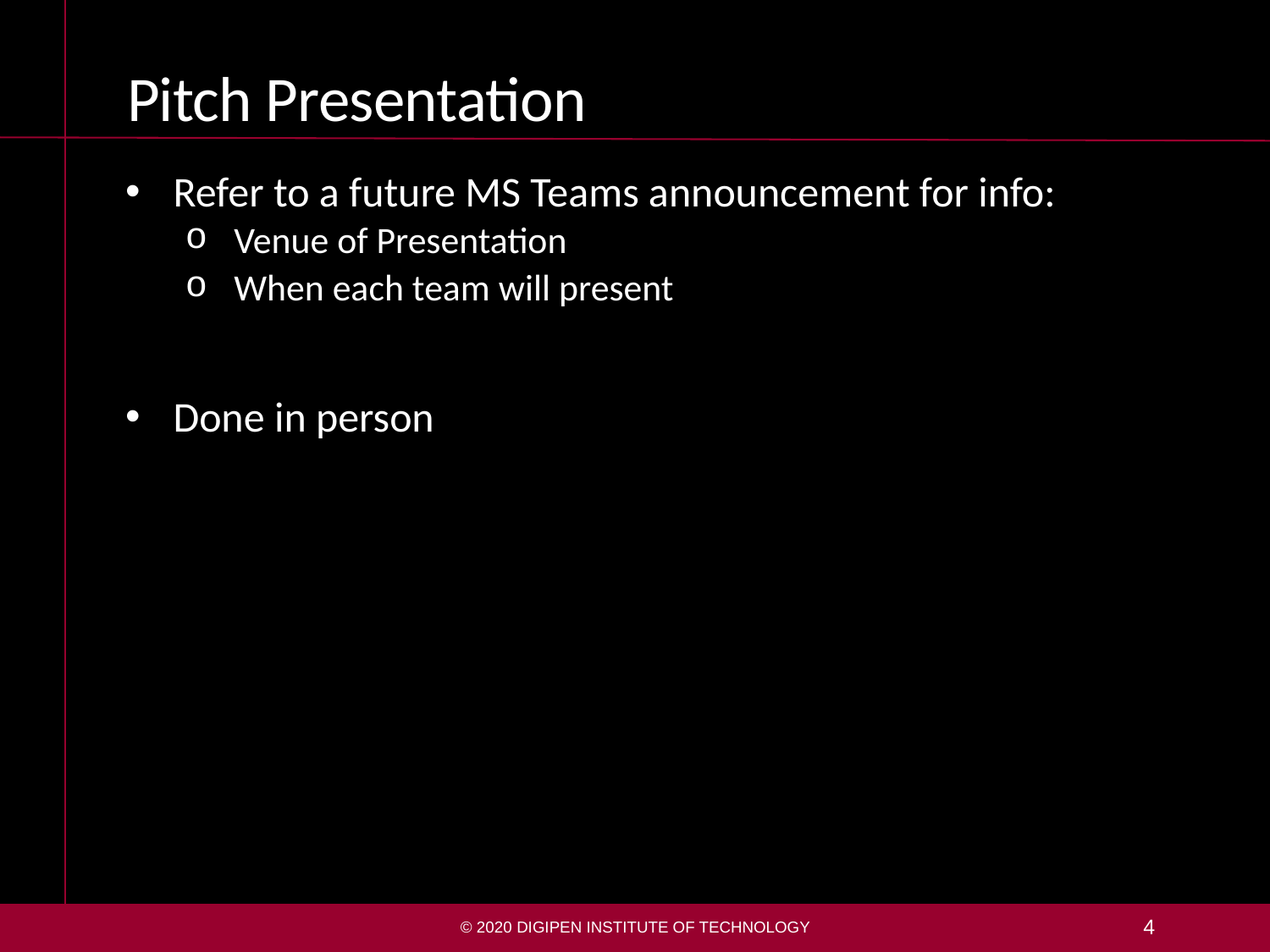

# Pitch Presentation
Refer to a future MS Teams announcement for info:
Venue of Presentation
When each team will present

Done in person

© 2020 DigiPen Institute of Technology
4